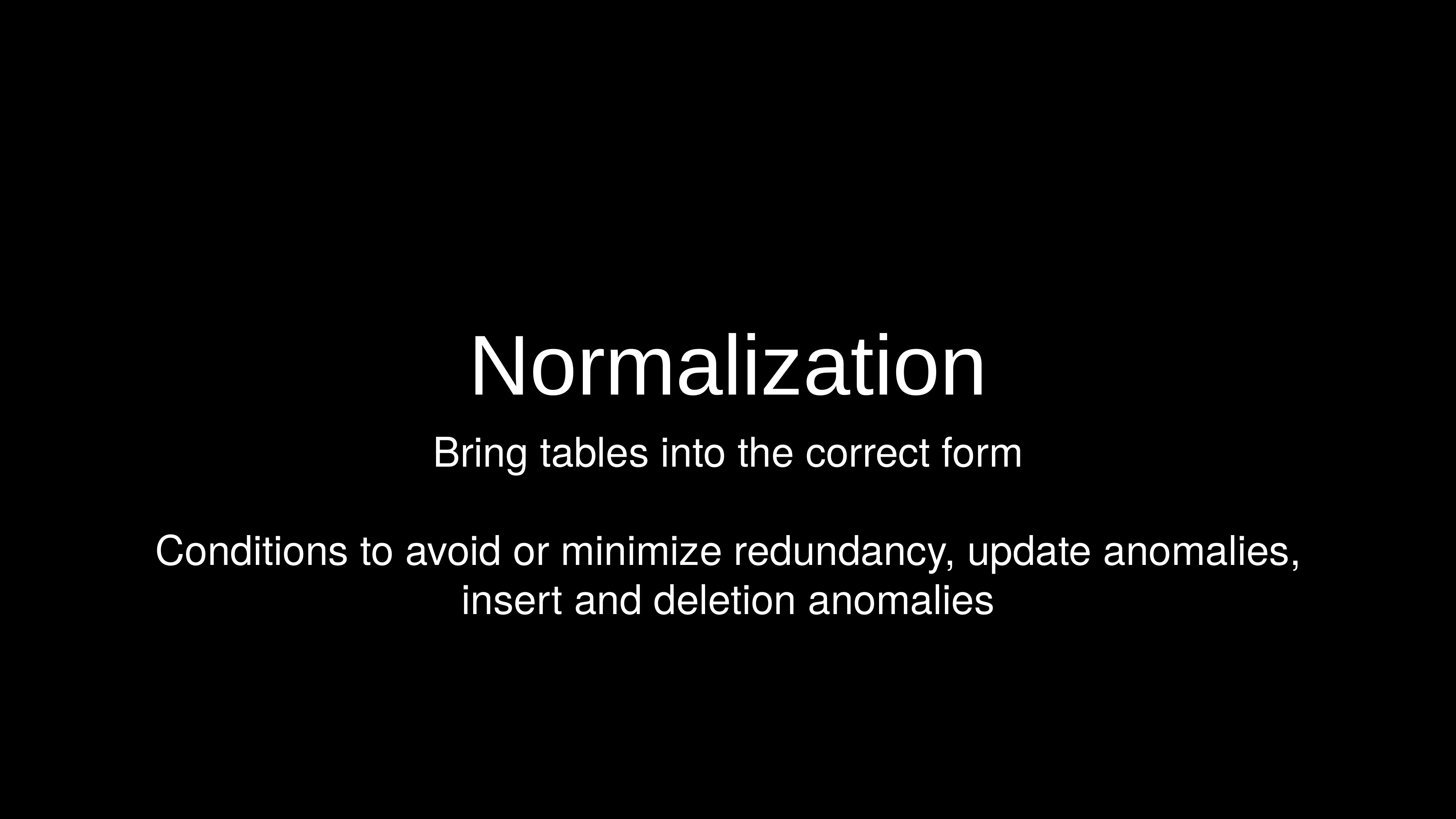

# Normalization
Bring tables into the correct form

Conditions to avoid or minimize redundancy, update anomalies, insert and deletion anomalies